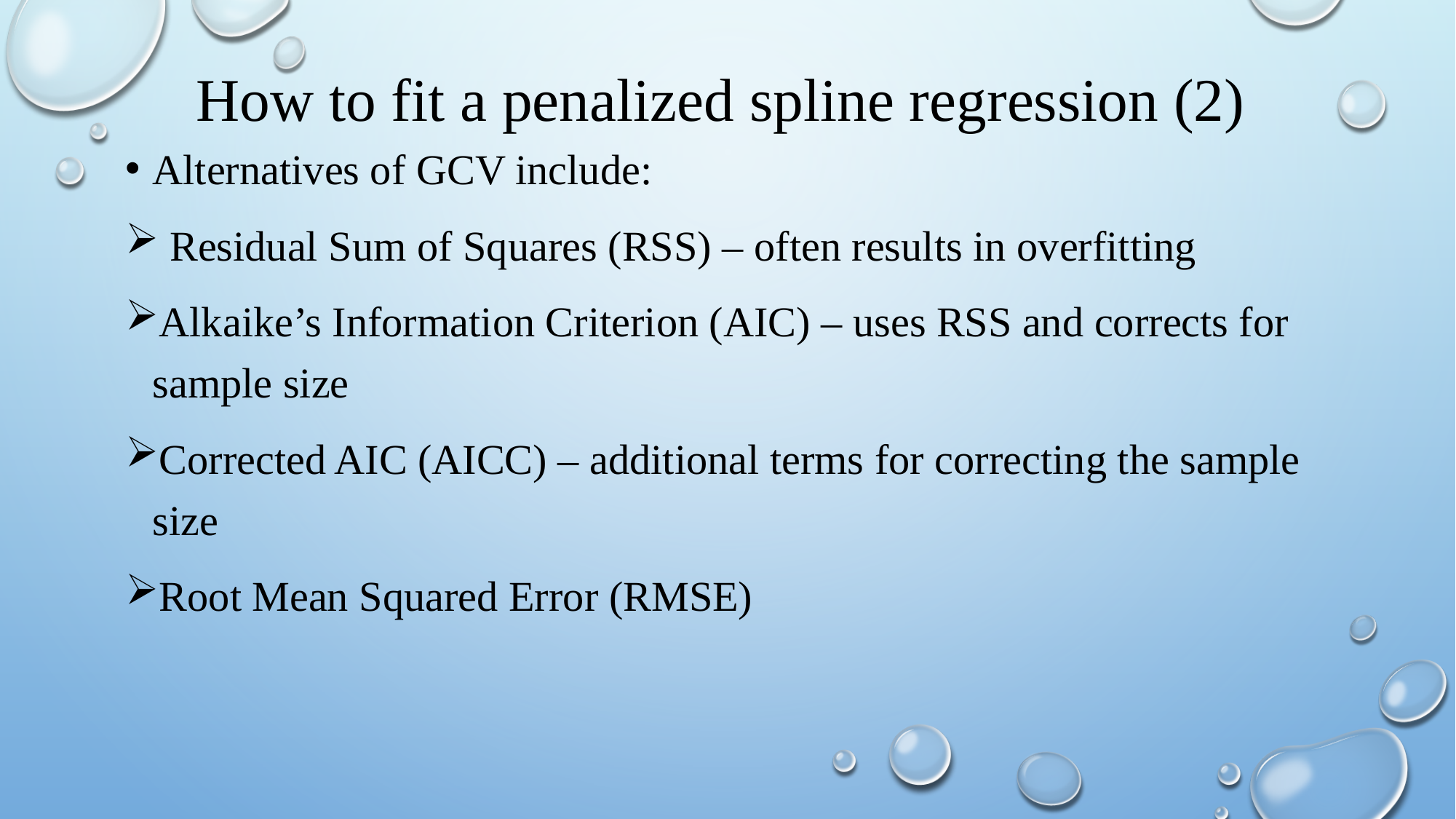

# How to fit a penalized spline regression (2)
Alternatives of GCV include:
 Residual Sum of Squares (RSS) – often results in overfitting
Alkaike’s Information Criterion (AIC) – uses RSS and corrects for sample size
Corrected AIC (AICC) – additional terms for correcting the sample size
Root Mean Squared Error (RMSE)